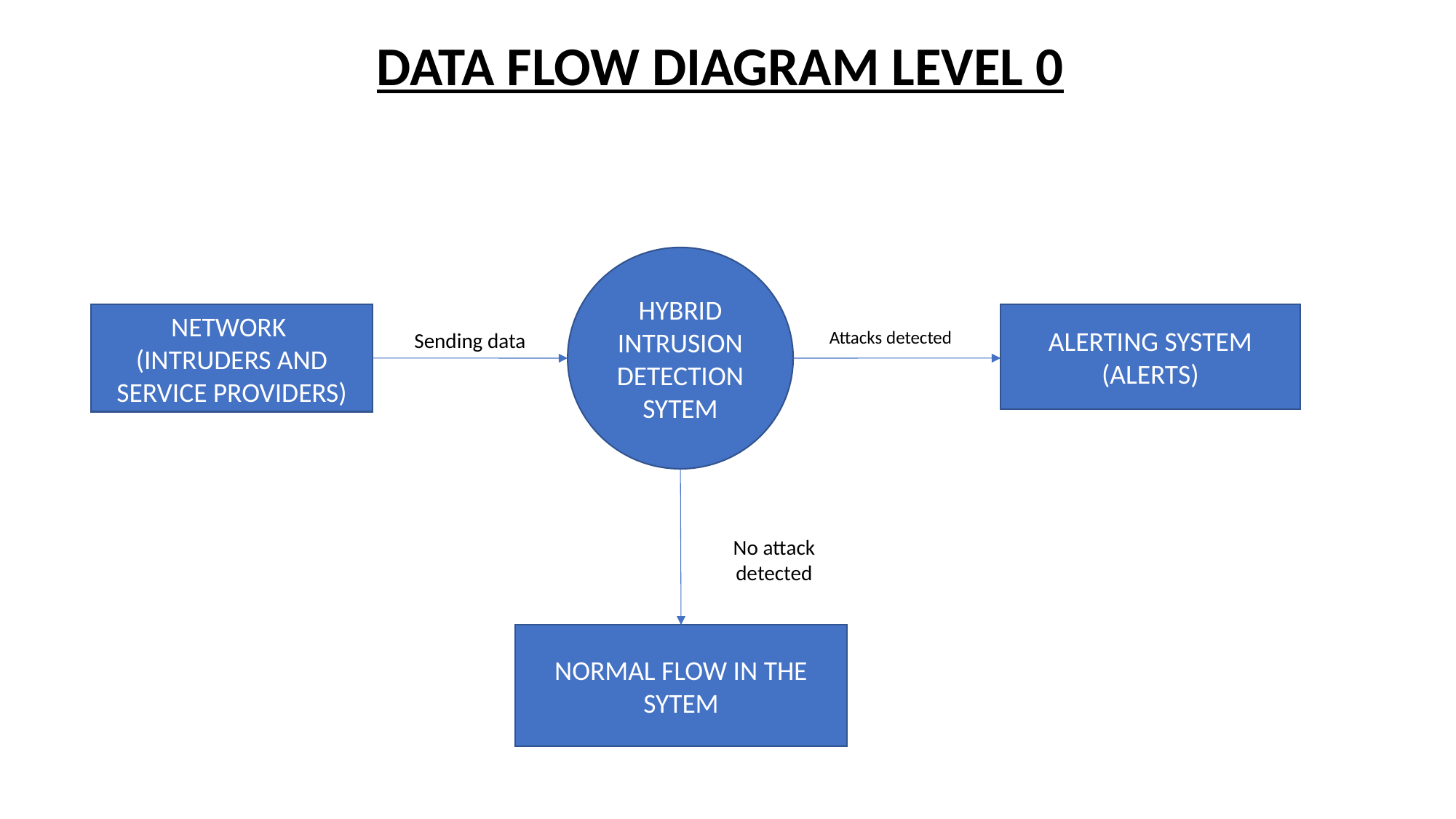

DATA FLOW DIAGRAM LEVEL 0
HYBRID INTRUSION DETECTION SYTEM
NETWORK
(INTRUDERS AND SERVICE PROVIDERS)
ALERTING SYSTEM
(ALERTS)
Attacks detected
Sending data
No attack detected
NORMAL FLOW IN THE SYTEM